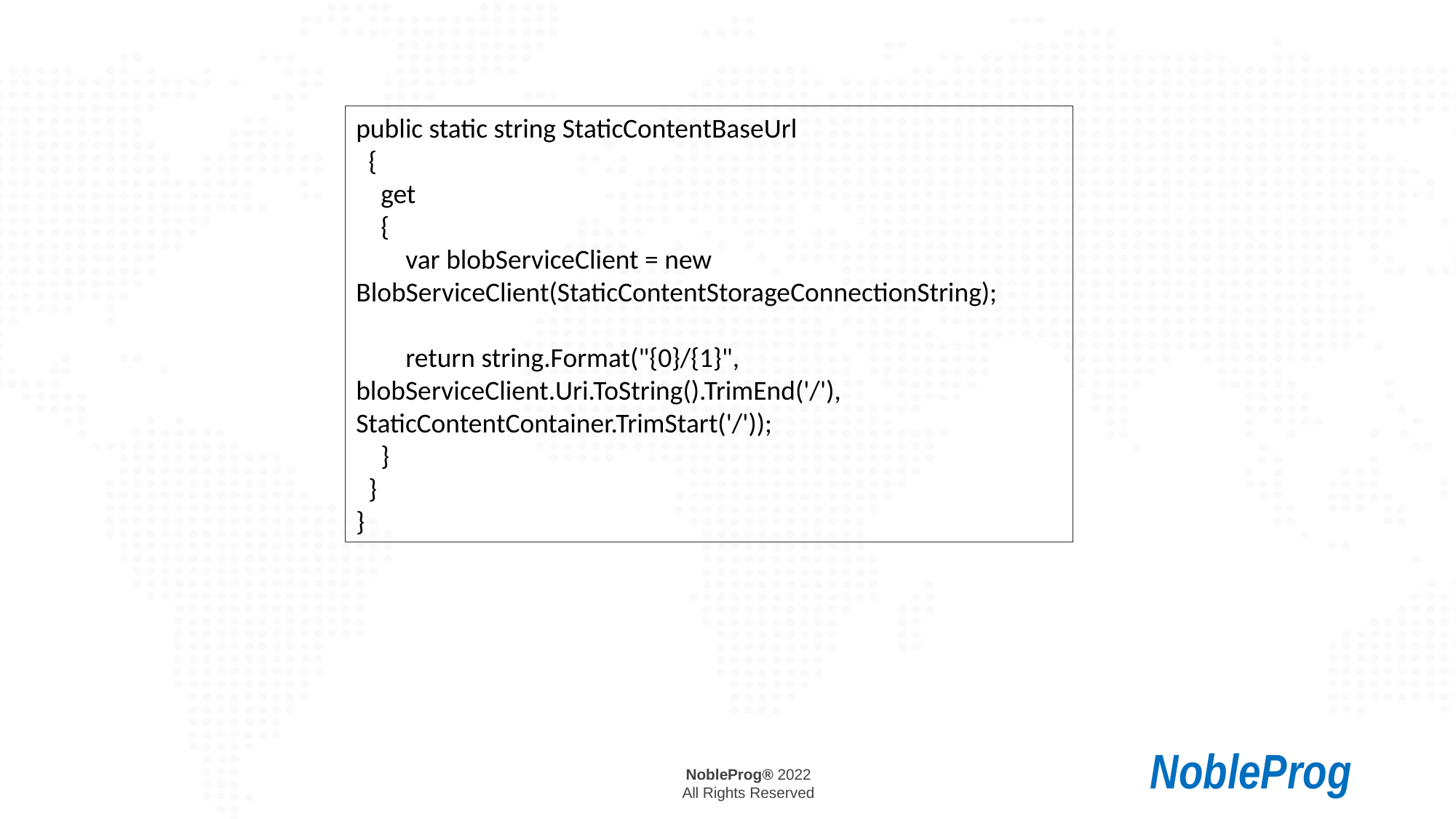

public static string StaticContentBaseUrl
  {
    get
    {
        var blobServiceClient = new BlobServiceClient(StaticContentStorageConnectionString);

        return string.Format("{0}/{1}", blobServiceClient.Uri.ToString().TrimEnd('/'), StaticContentContainer.TrimStart('/'));
    }
  }
}